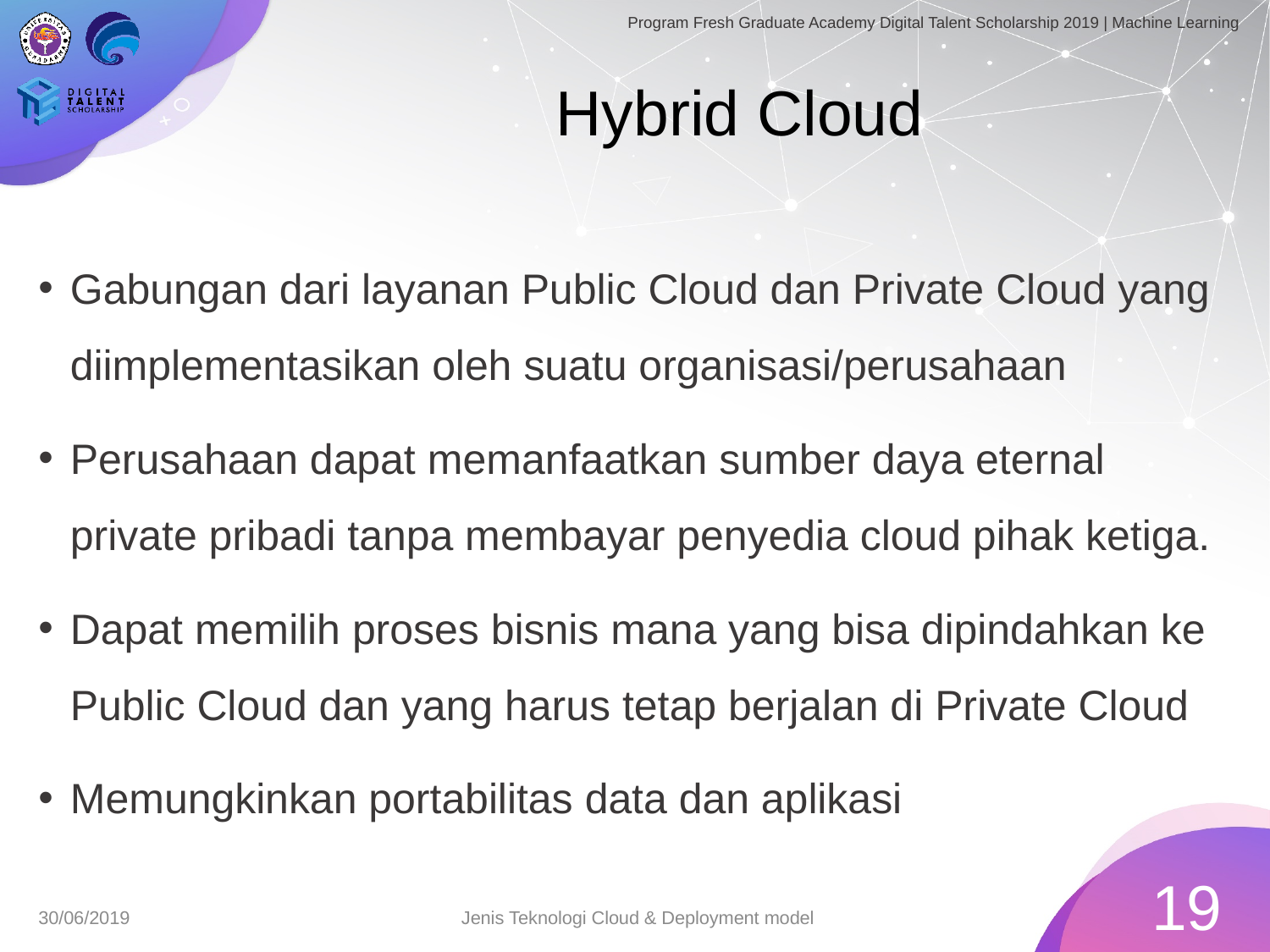

# Hybrid Cloud
Gabungan dari layanan Public Cloud dan Private Cloud yang diimplementasikan oleh suatu organisasi/perusahaan
Perusahaan dapat memanfaatkan sumber daya eternal private pribadi tanpa membayar penyedia cloud pihak ketiga.
Dapat memilih proses bisnis mana yang bisa dipindahkan ke Public Cloud dan yang harus tetap berjalan di Private Cloud
Memungkinkan portabilitas data dan aplikasi
19
Jenis Teknologi Cloud & Deployment model
30/06/2019